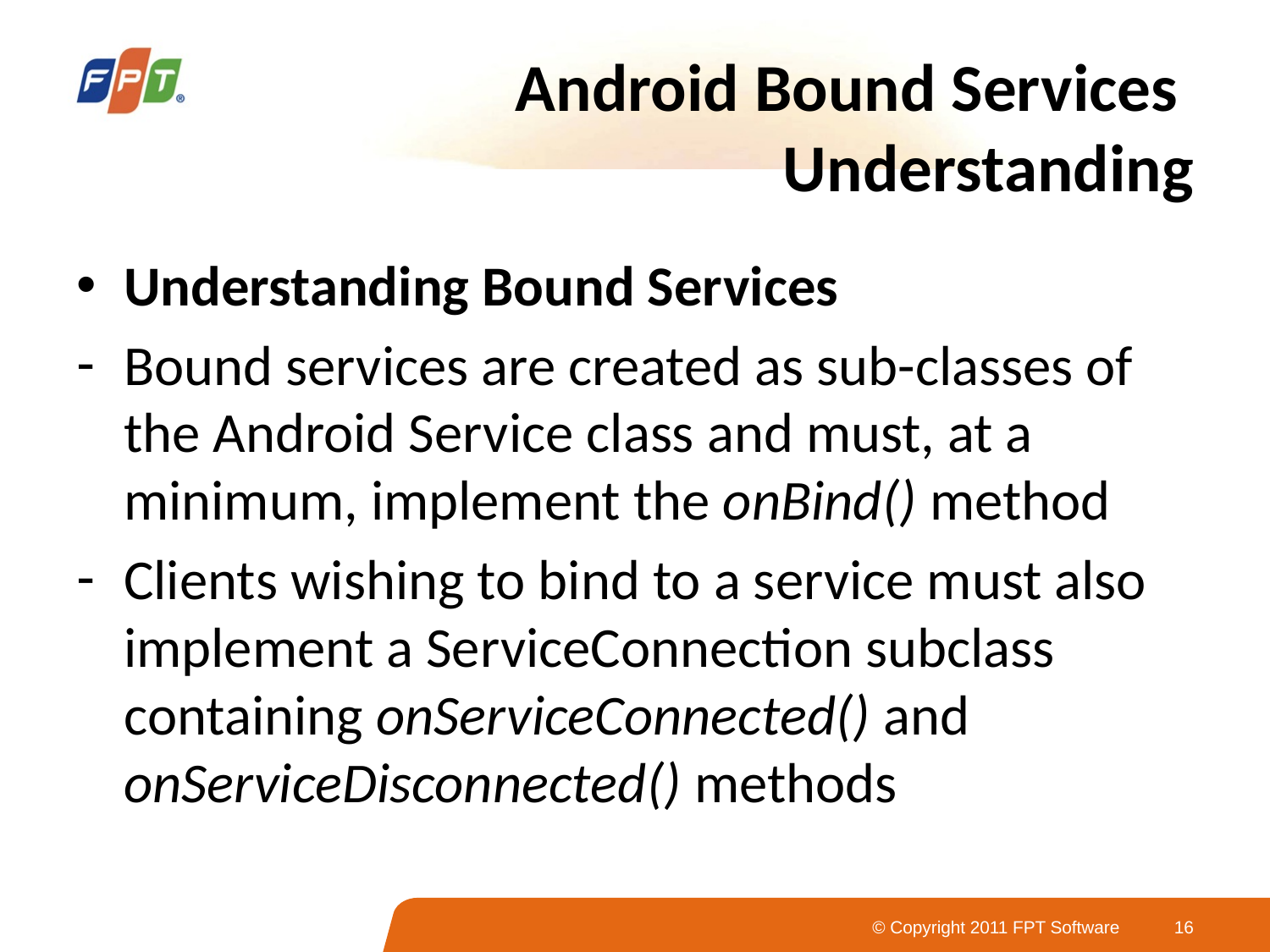

# Android Bound Services Understanding
Understanding Bound Services
Bound services are created as sub-classes of the Android Service class and must, at a minimum, implement the onBind() method
Clients wishing to bind to a service must also implement a ServiceConnection subclass containing onServiceConnected() and onServiceDisconnected() methods